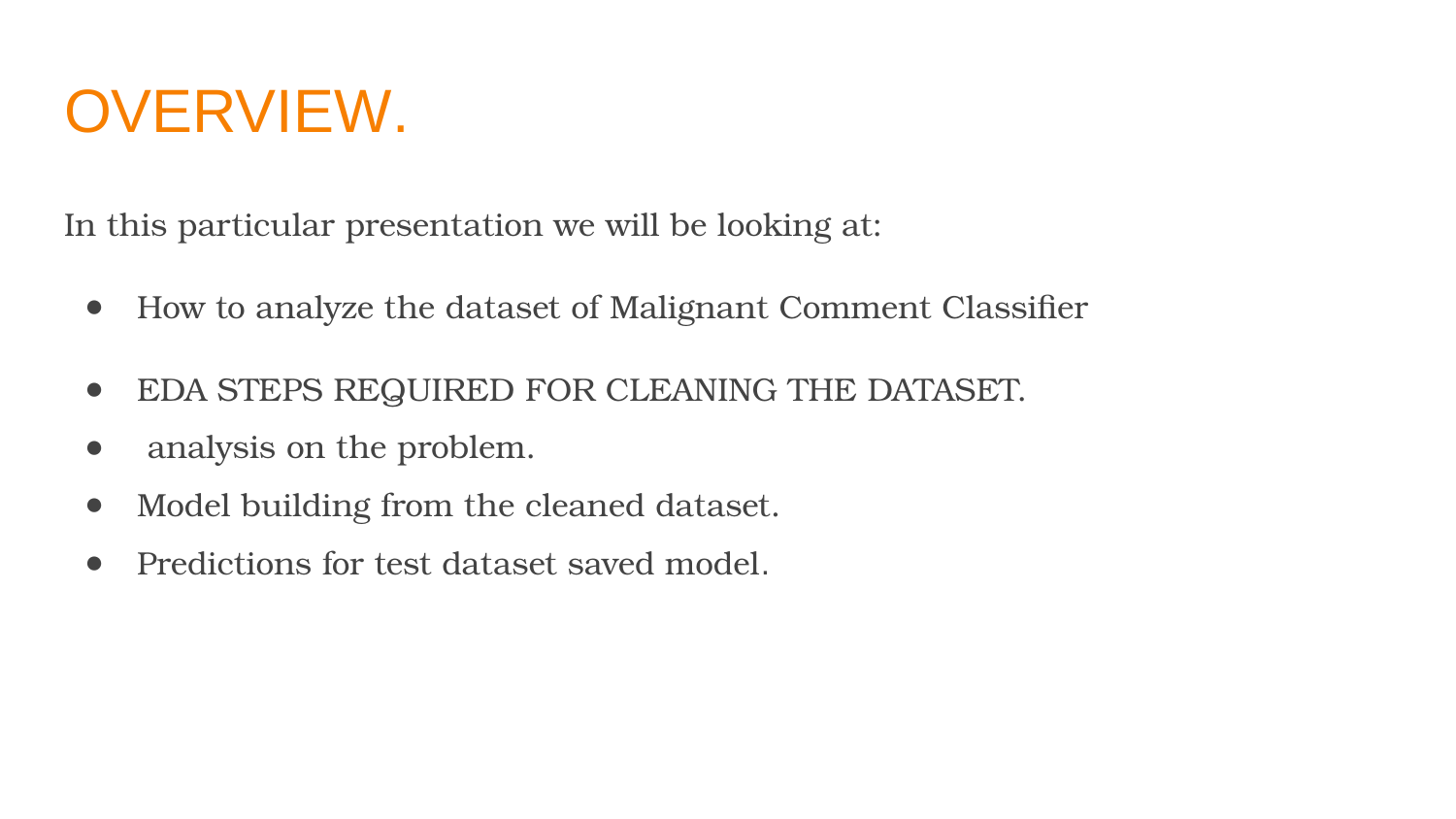

# OVERVIEW.
In this particular presentation we will be looking at:
How to analyze the dataset of Malignant Comment Classifier
EDA STEPS REQUIRED FOR CLEANING THE DATASET.
 analysis on the problem.
Model building from the cleaned dataset.
Predictions for test dataset saved model.